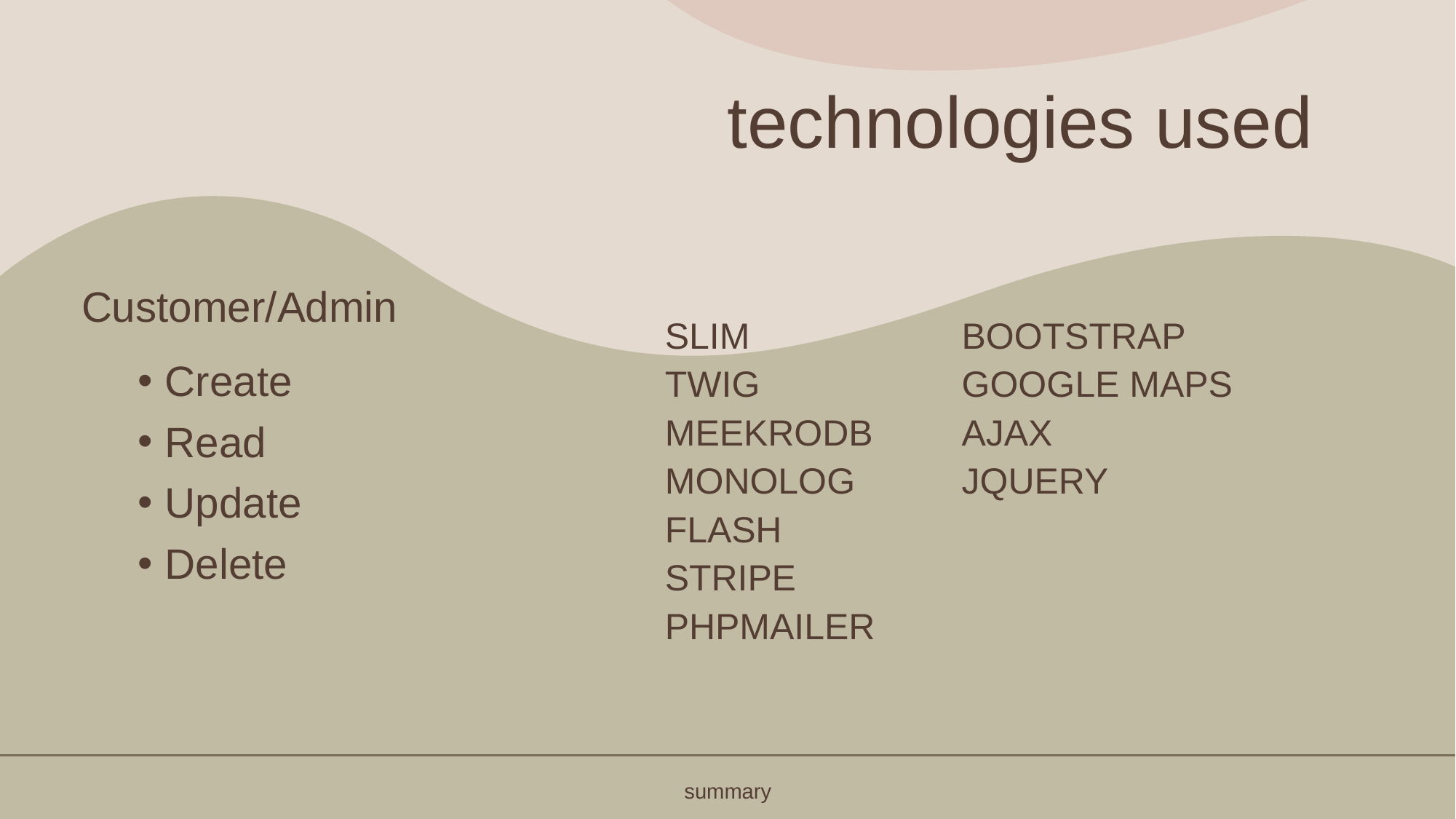

# technologies used
 Customer/Admin
Slim
Twig
Meekrodb
Monolog
Flash
Stripe
Phpmailer

bootstrap
Google Maps
Ajax
jQuery
Create
Read
Update
Delete
summary